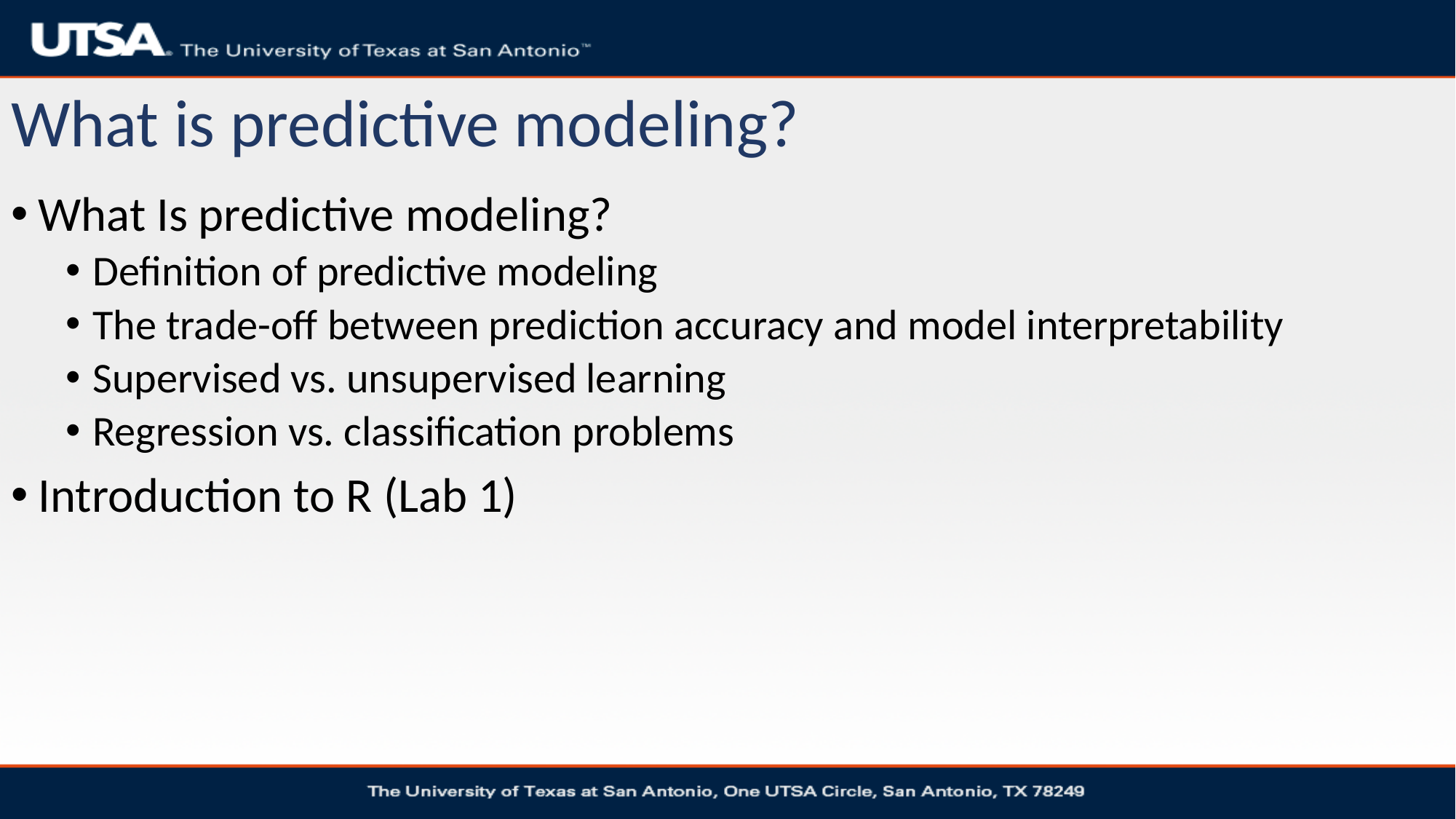

# What is predictive modeling?
What Is predictive modeling?
Definition of predictive modeling
The trade-off between prediction accuracy and model interpretability
Supervised vs. unsupervised learning
Regression vs. classification problems
Introduction to R (Lab 1)